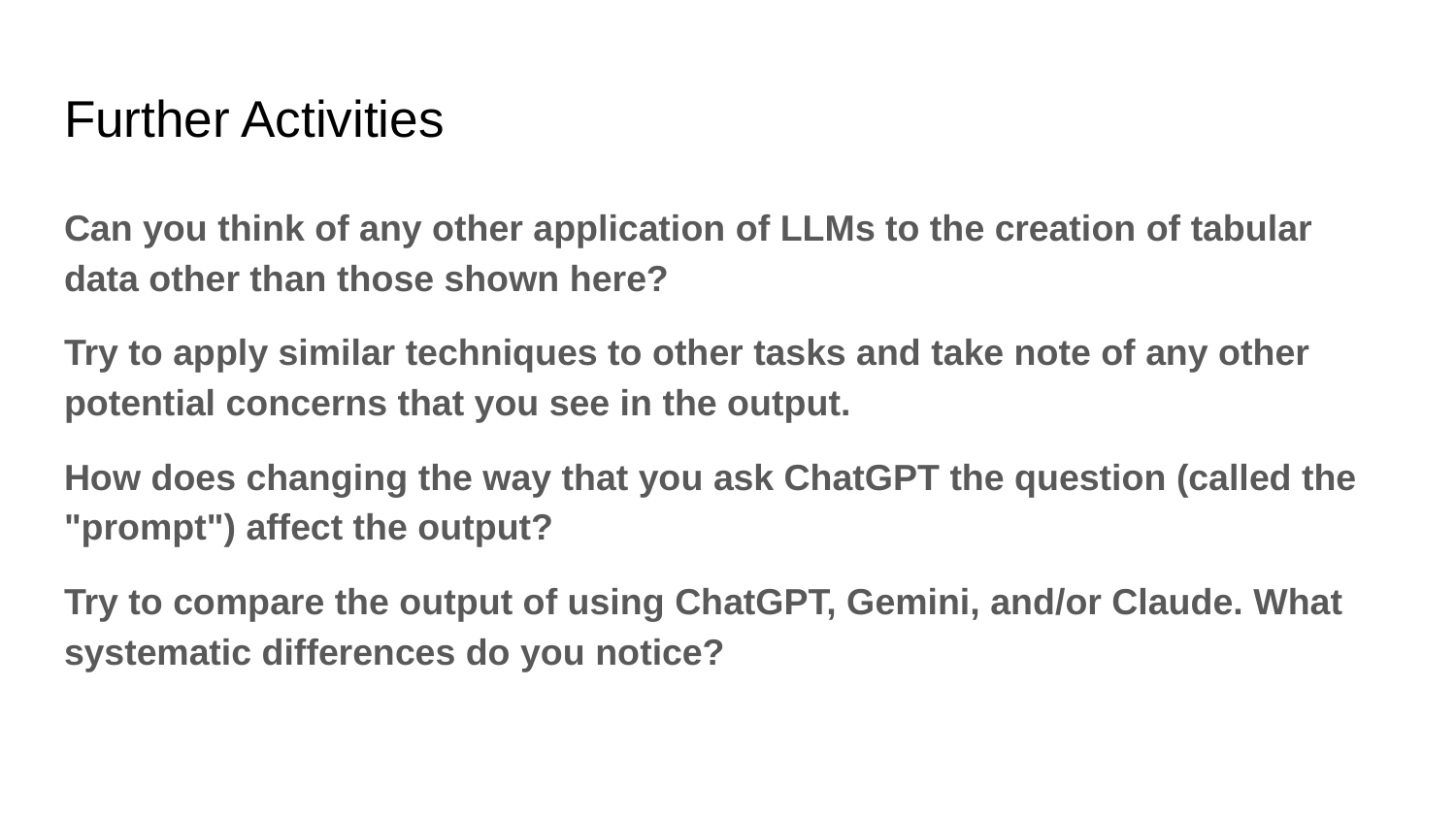

# Further Activities

Can you think of any other application of LLMs to the creation of tabular data other than those shown here?
Try to apply similar techniques to other tasks and take note of any other potential concerns that you see in the output.
How does changing the way that you ask ChatGPT the question (called the "prompt") affect the output?
Try to compare the output of using ChatGPT, Gemini, and/or Claude. What systematic differences do you notice?